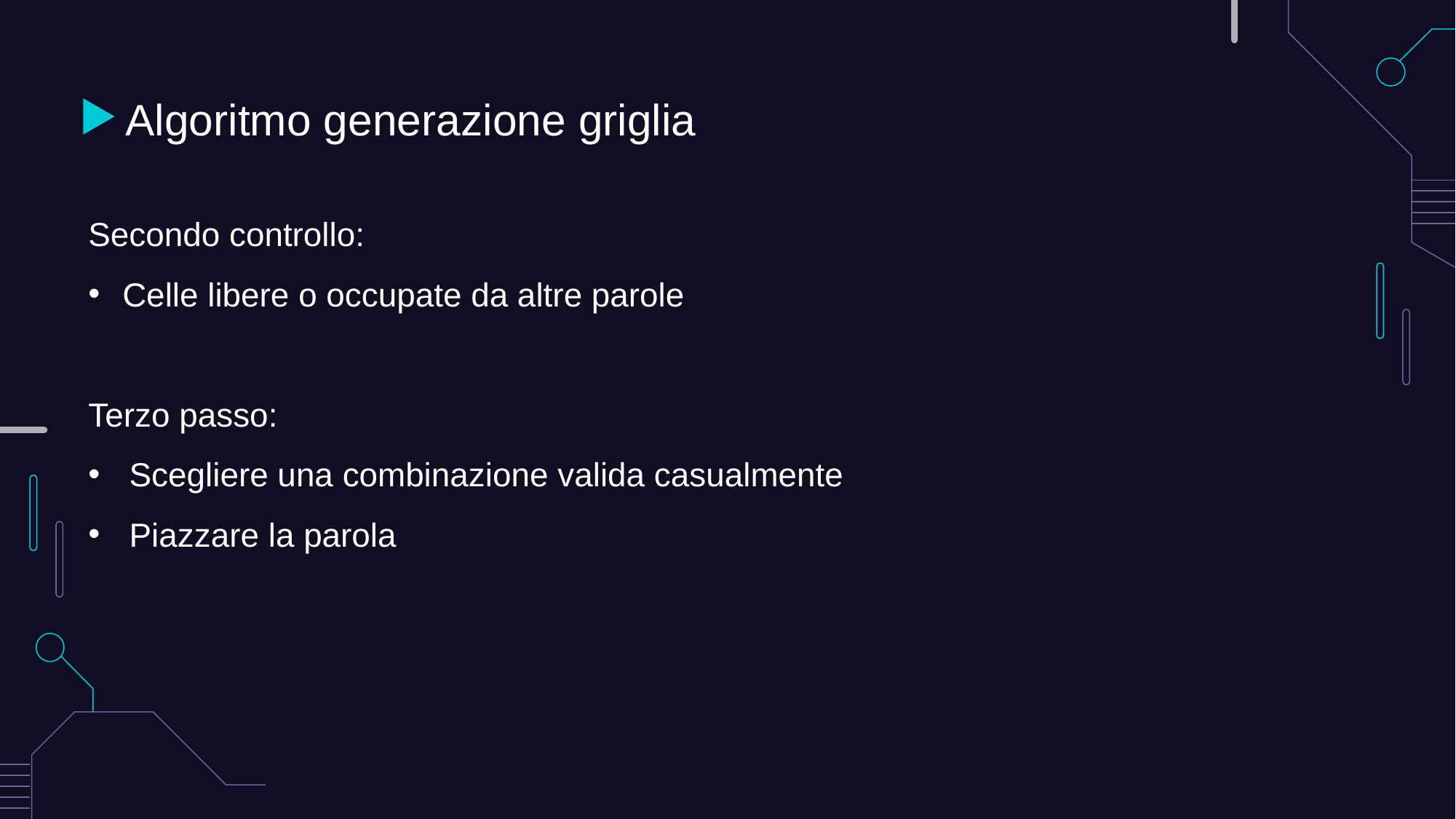

# Algoritmo generazione griglia
Secondo controllo:
Celle libere o occupate da altre parole

Terzo passo:
Scegliere una combinazione valida casualmente
Piazzare la parola